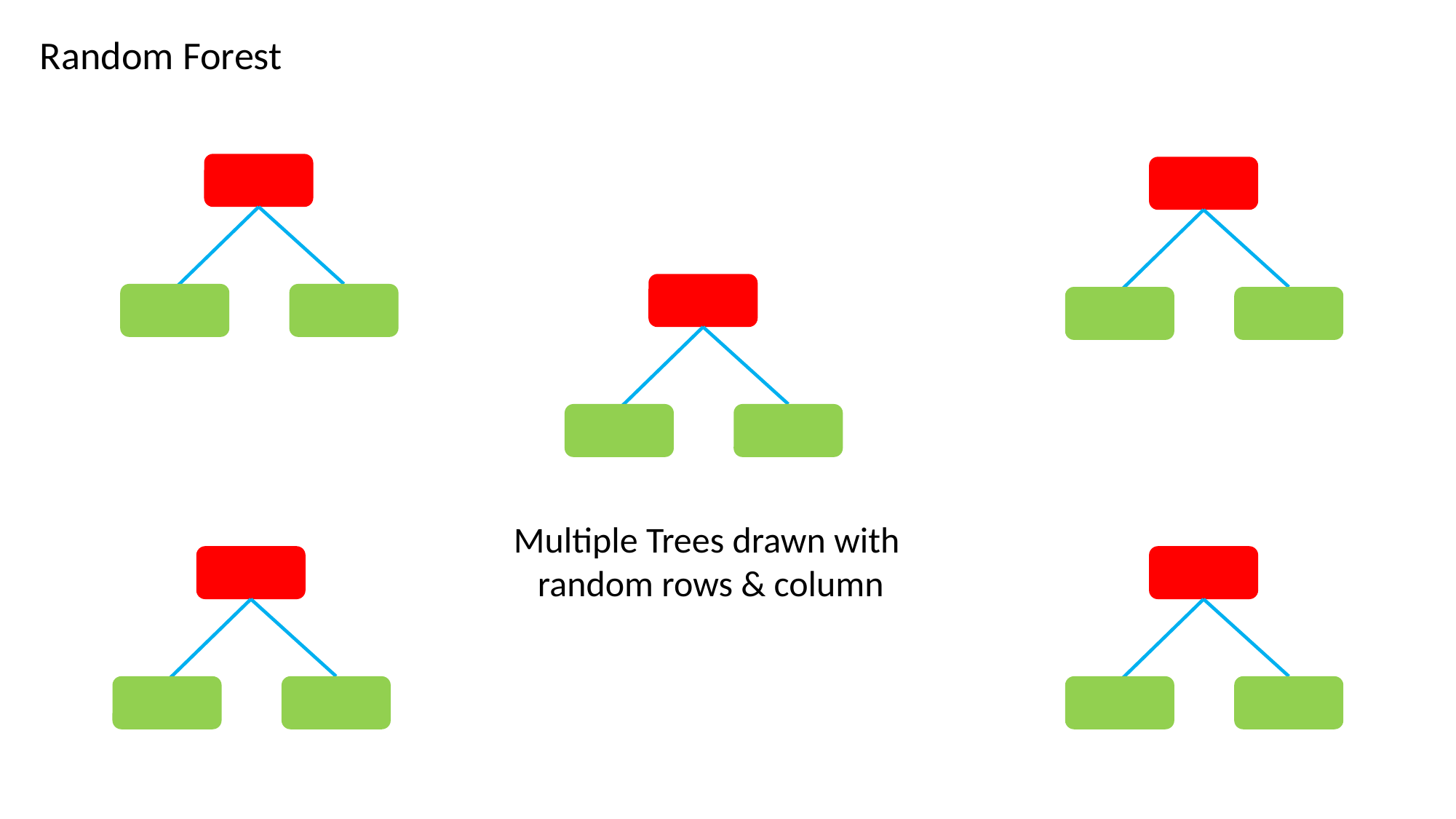

Random Forest

Multiple Trees drawn with
random rows & column